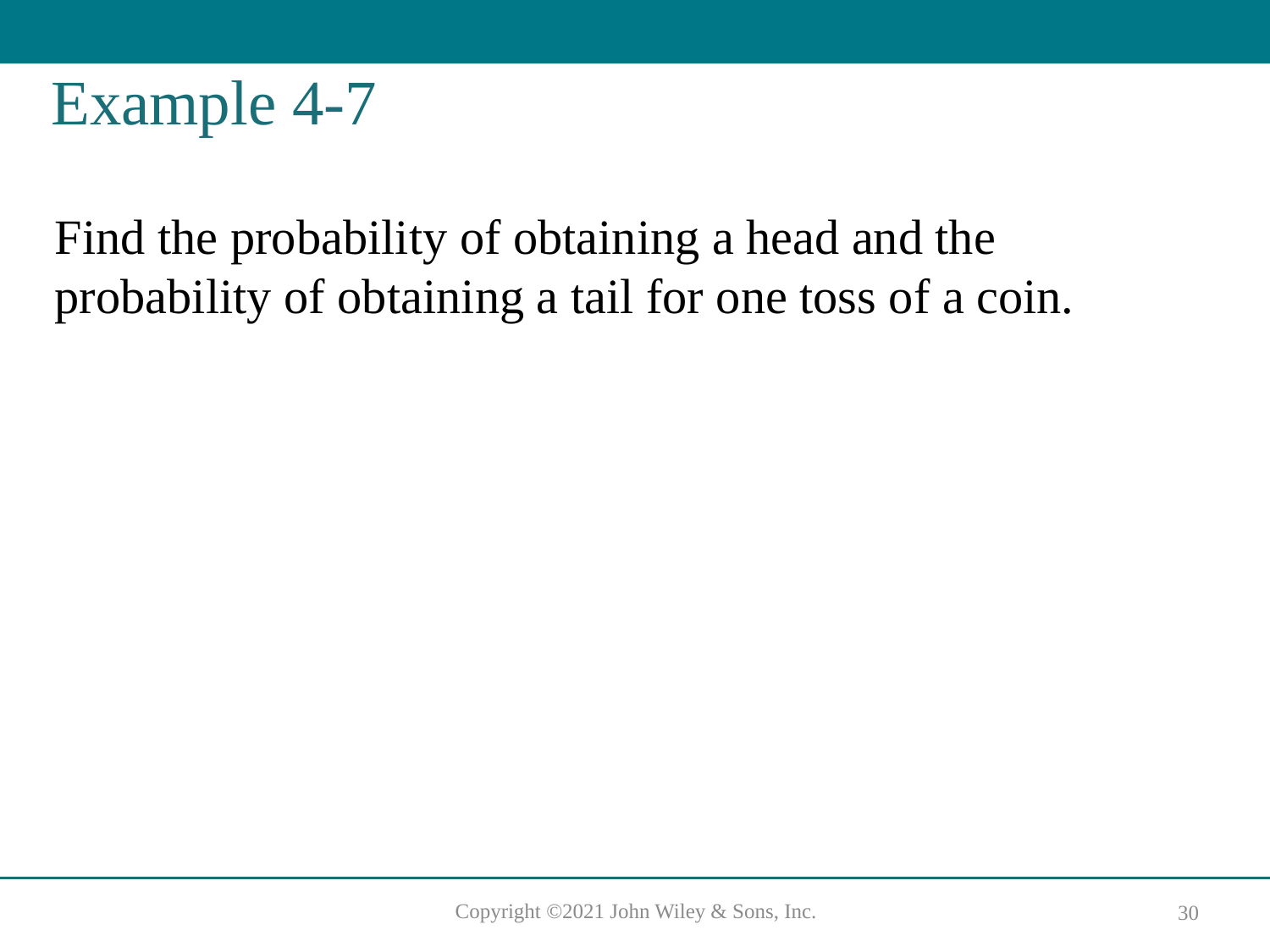

# Example 4-7
Find the probability of obtaining a head and the probability of obtaining a tail for one toss of a coin.